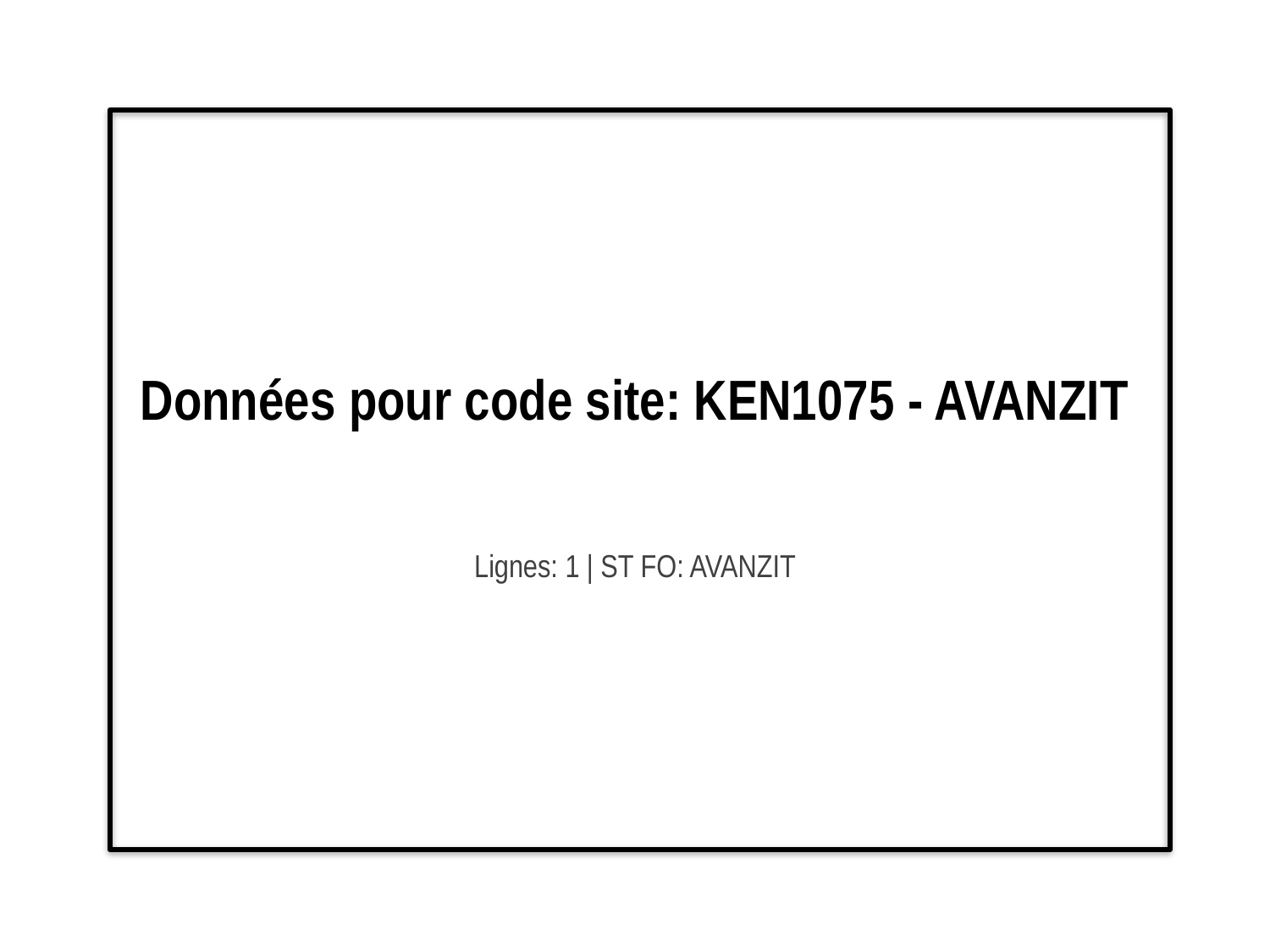

# Données pour code site: KEN1075 - AVANZIT
Lignes: 1 | ST FO: AVANZIT